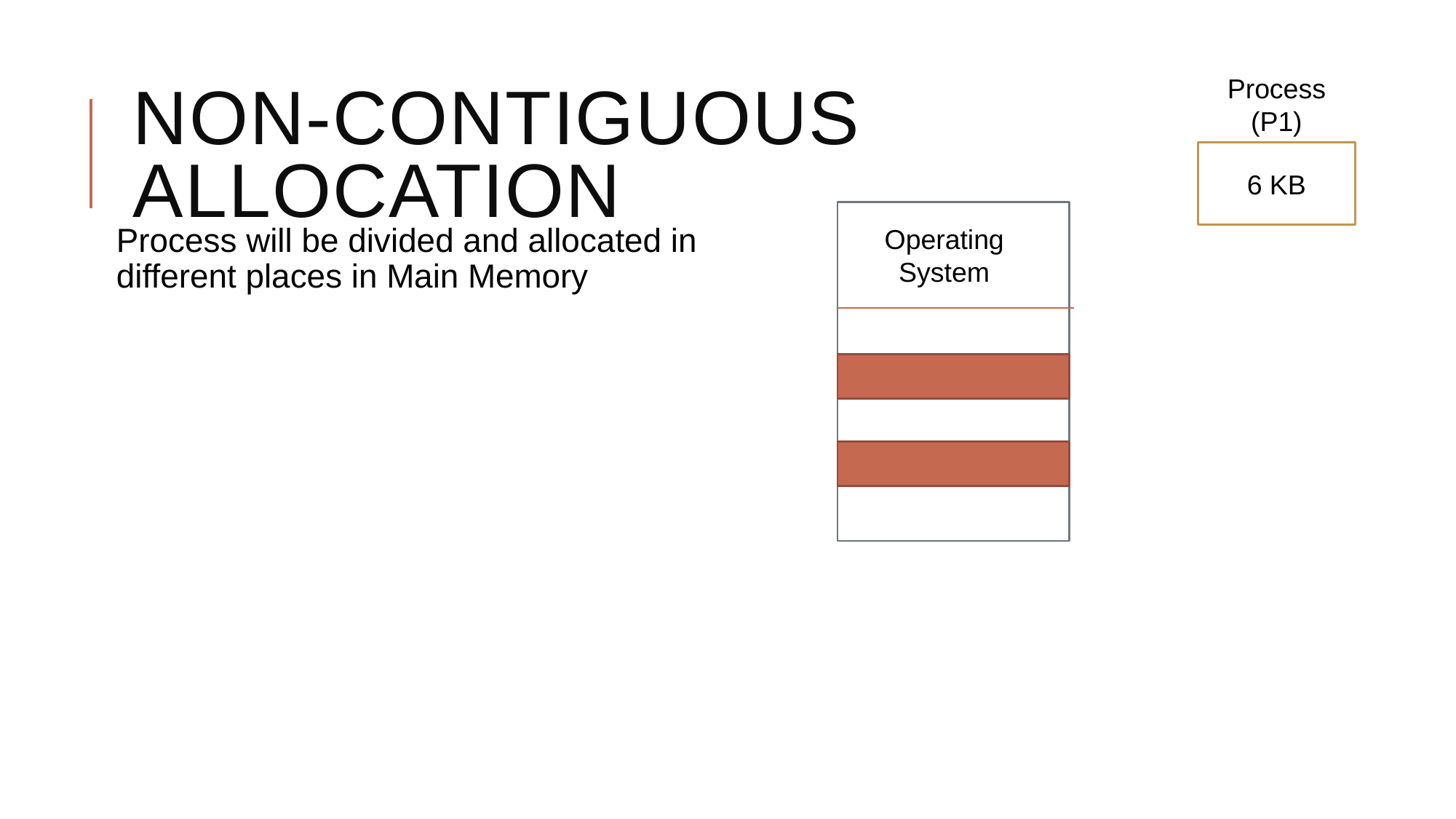

Process (P1)
# Non-contiguous allocation
6 KB

Operating System
Process will be divided and allocated in different places in Main Memory